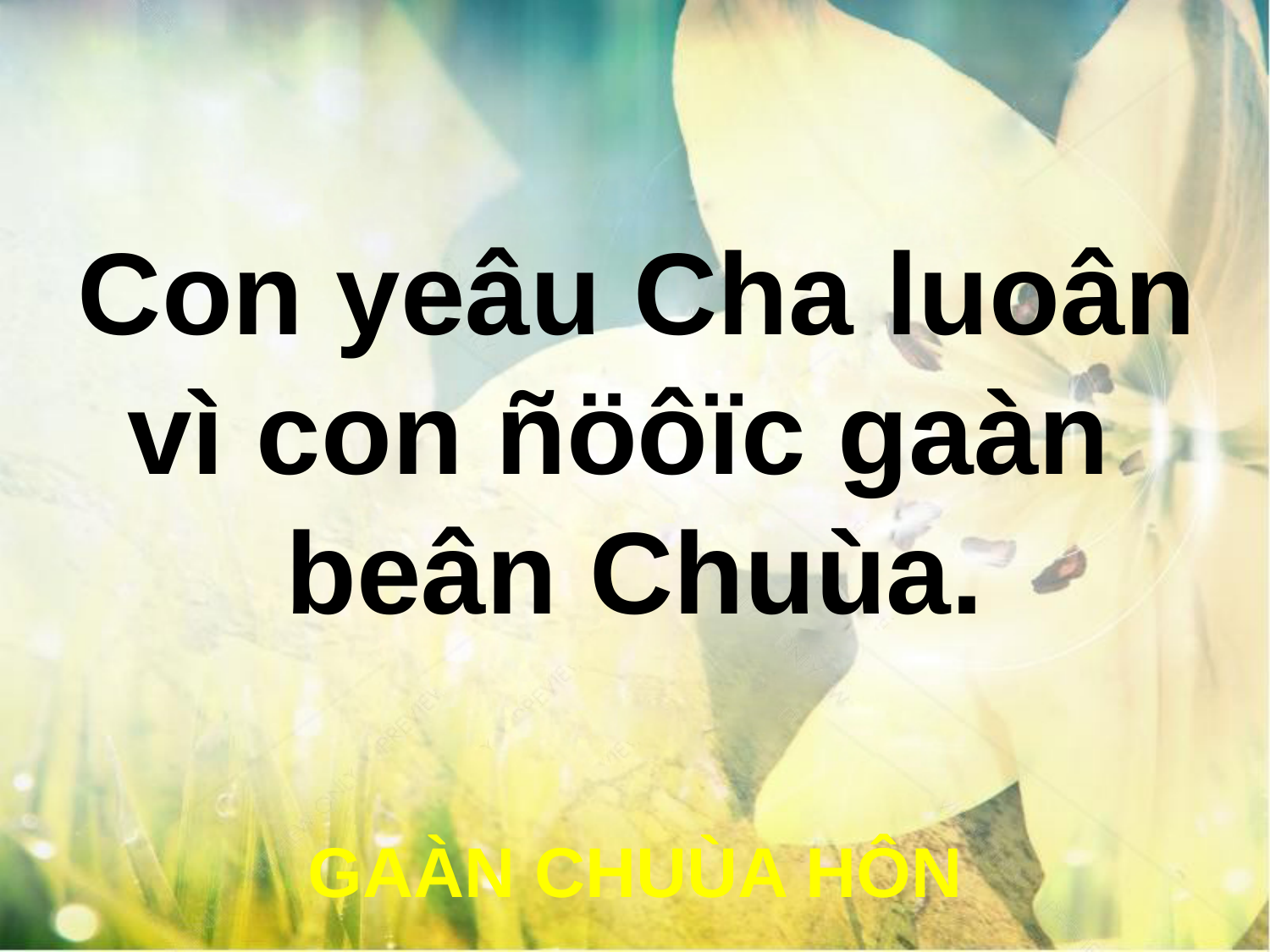

Con yeâu Cha luoân
vì con ñöôïc gaàn
beân Chuùa.
GAÀN CHUÙA HÔN